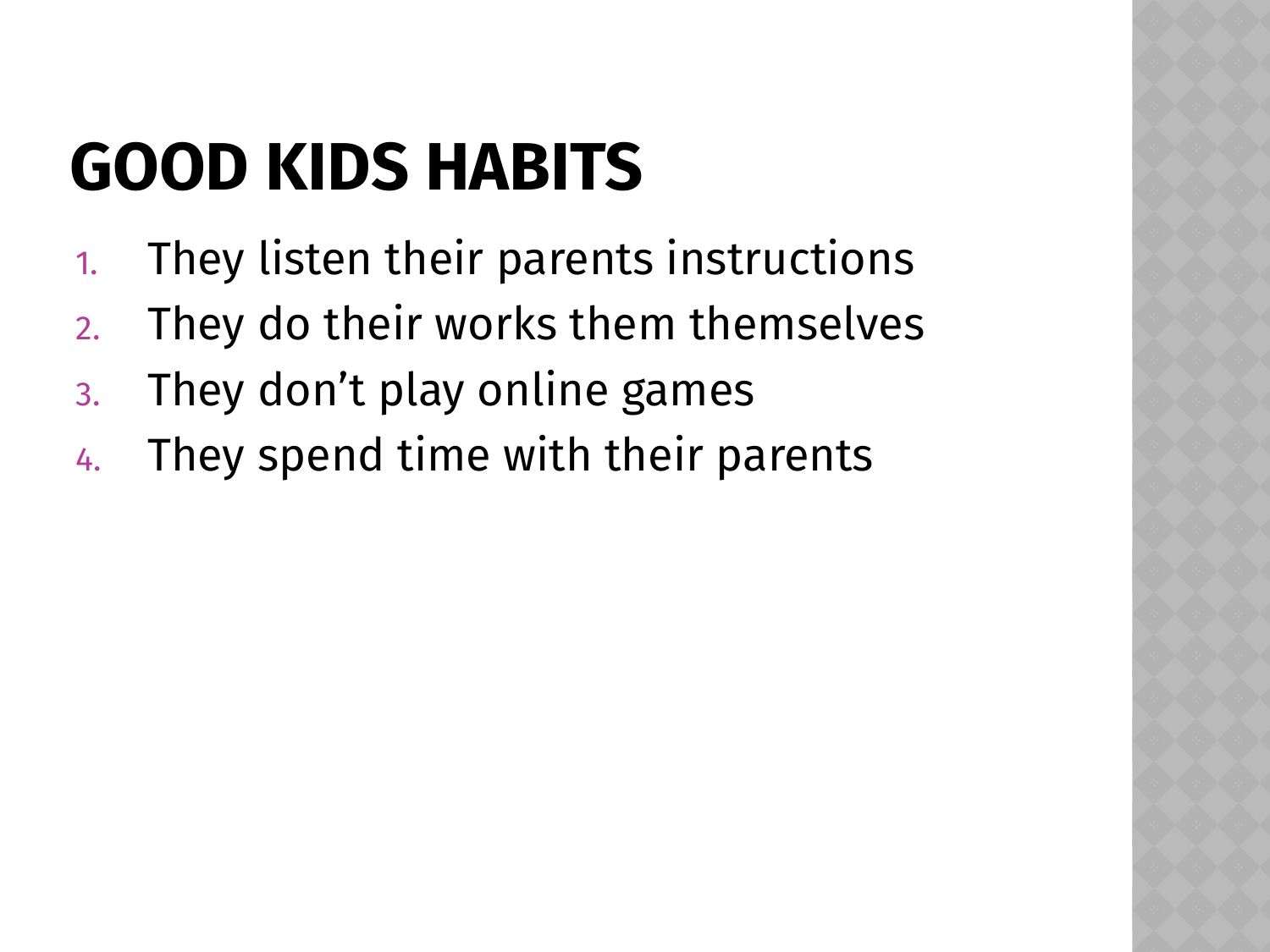

# Good kids habits
They listen their parents instructions
They do their works them themselves
They don’t play online games
They spend time with their parents